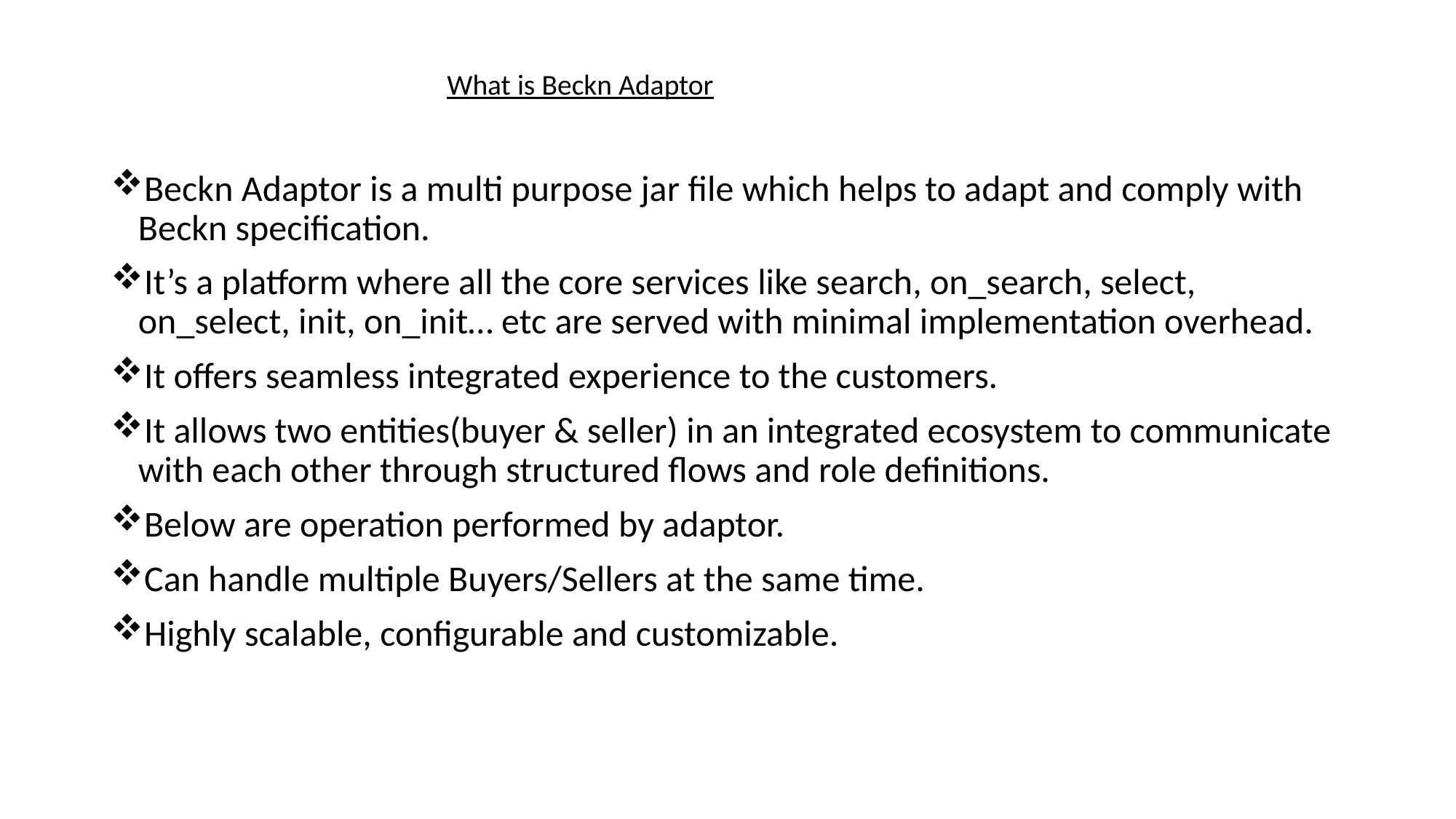

# What is Beckn Adaptor
Beckn Adaptor is a multi purpose jar file which helps to adapt and comply with Beckn specification.
It’s a platform where all the core services like search, on_search, select, on_select, init, on_init… etc are served with minimal implementation overhead.
It offers seamless integrated experience to the customers.
It allows two entities(buyer & seller) in an integrated ecosystem to communicate with each other through structured flows and role definitions.
Below are operation performed by adaptor.
Can handle multiple Buyers/Sellers at the same time.
Highly scalable, configurable and customizable.